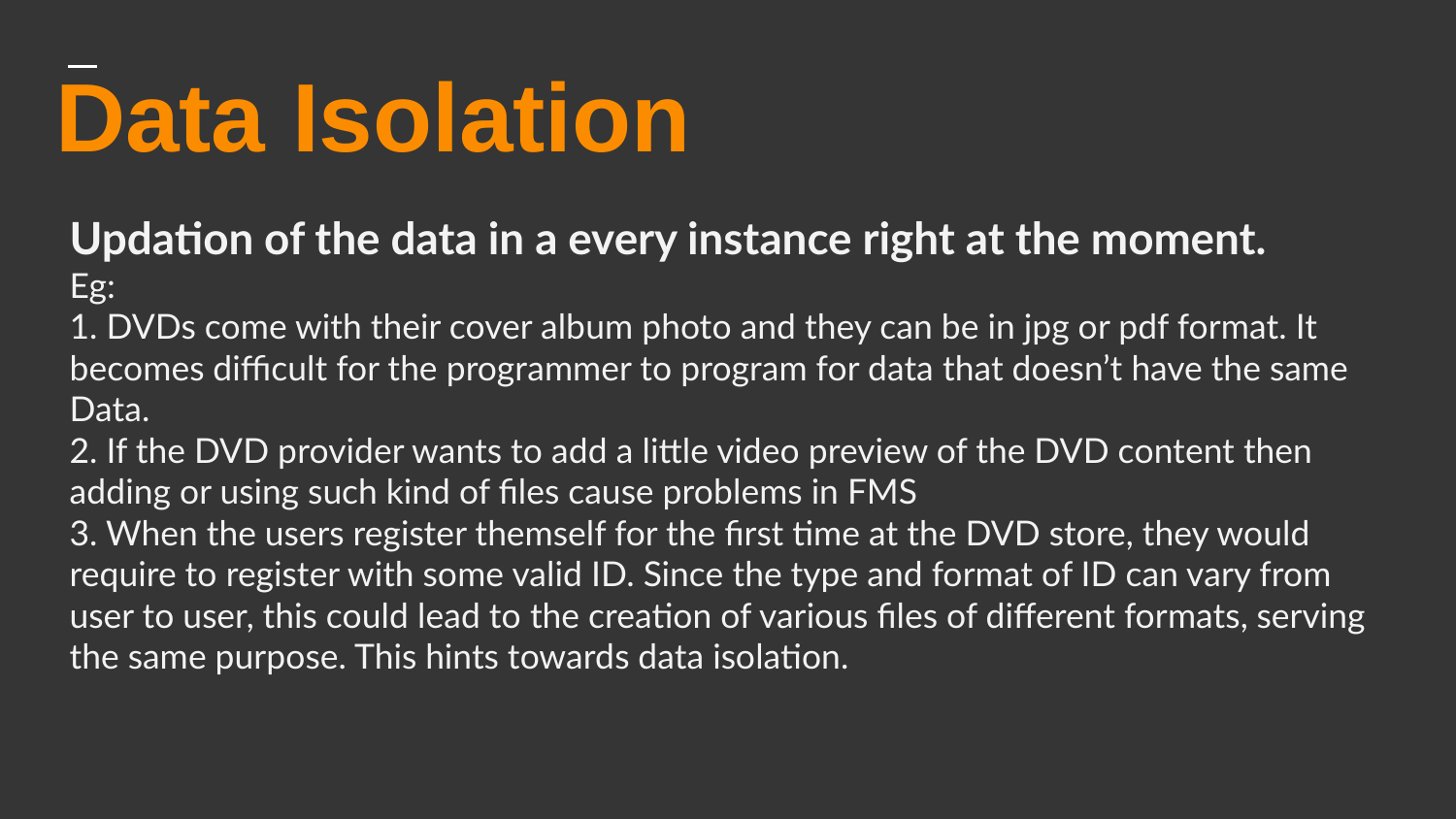

# Data Isolation

Updation of the data in a every instance right at the moment.
Eg:
1. DVDs come with their cover album photo and they can be in jpg or pdf format. It
becomes difficult for the programmer to program for data that doesn’t have the same
Data.
2. If the DVD provider wants to add a little video preview of the DVD content then adding or using such kind of files cause problems in FMS
3. When the users register themself for the first time at the DVD store, they would
require to register with some valid ID. Since the type and format of ID can vary from user to user, this could lead to the creation of various files of different formats, serving the same purpose. This hints towards data isolation.